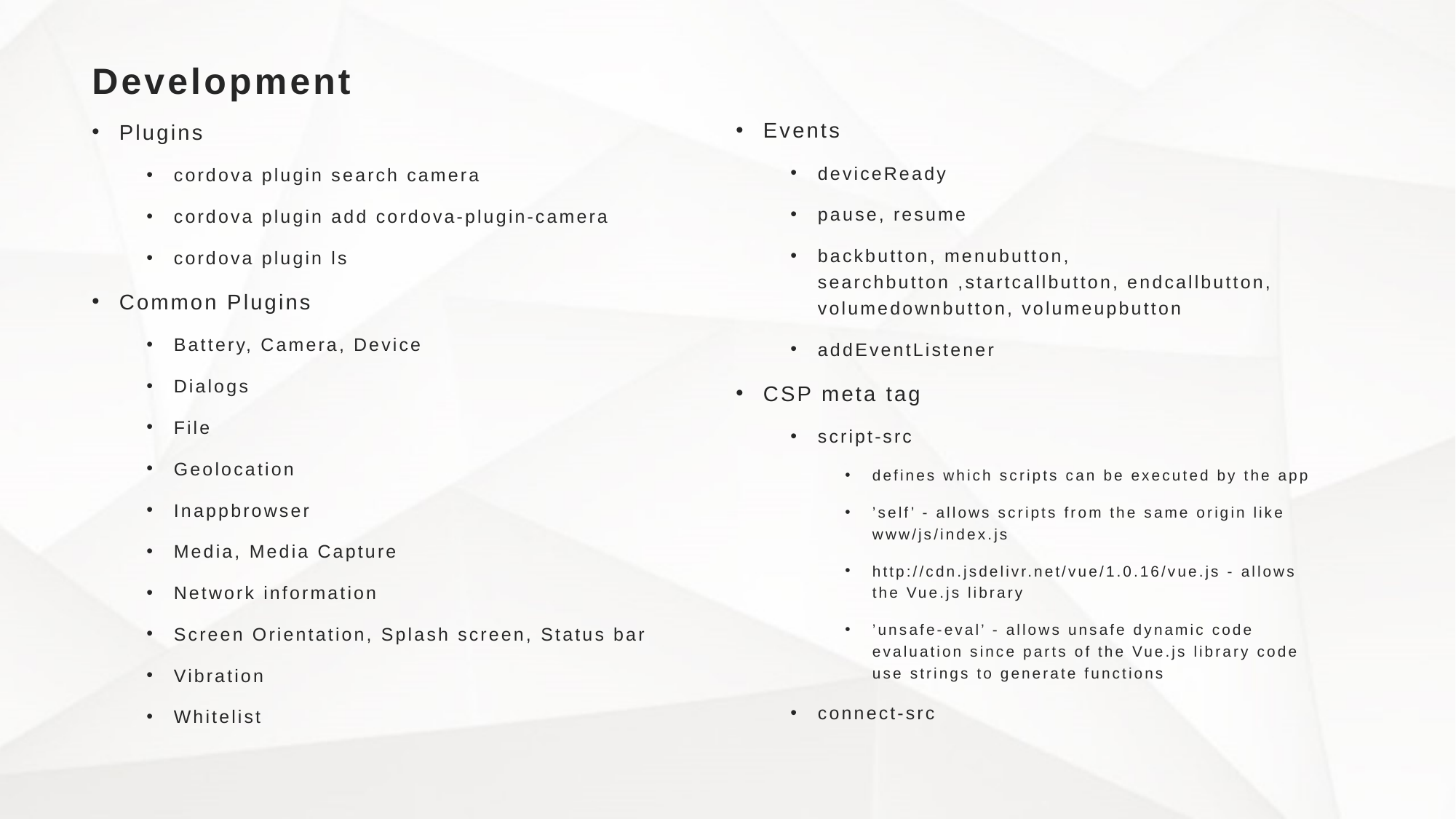

# Development
Events
deviceReady
pause, resume
backbutton, menubutton, searchbutton ,startcallbutton, endcallbutton, volumedownbutton, volumeupbutton
addEventListener
CSP meta tag
script-src
defines which scripts can be executed by the app
’self’ - allows scripts from the same origin like www/js/index.js
http://cdn.jsdelivr.net/vue/1.0.16/vue.js - allows the Vue.js library
’unsafe-eval’ - allows unsafe dynamic code evaluation since parts of the Vue.js library code use strings to generate functions
connect-src
Plugins
cordova plugin search camera
cordova plugin add cordova-plugin-camera
cordova plugin ls
Common Plugins
Battery, Camera, Device
Dialogs
File
Geolocation
Inappbrowser
Media, Media Capture
Network information
Screen Orientation, Splash screen, Status bar
Vibration
Whitelist